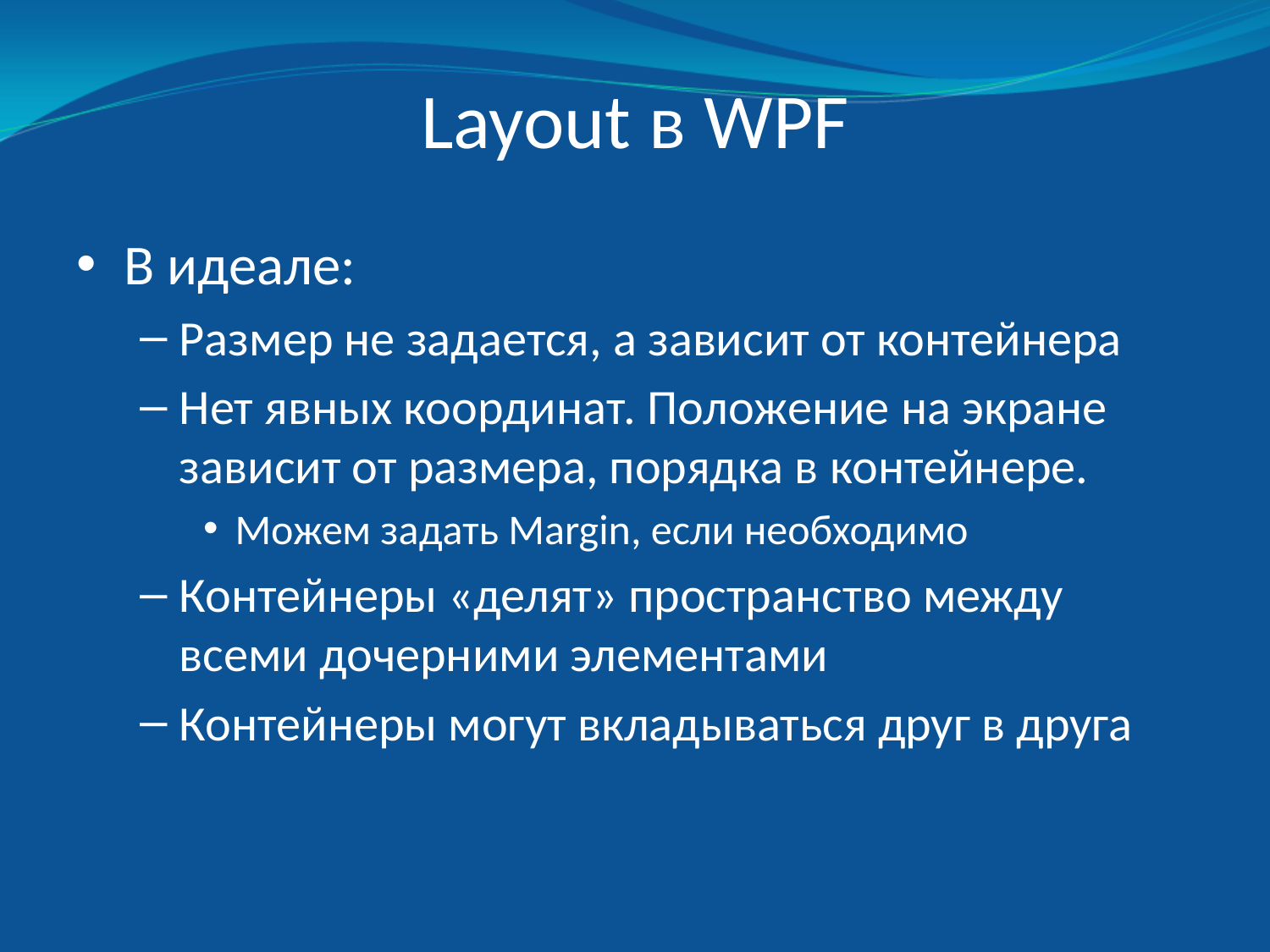

# Layout в WPF
В идеале:
Размер не задается, а зависит от контейнера
Нет явных координат. Положение на экране зависит от размера, порядка в контейнере.
Можем задать Margin, если необходимо
Контейнеры «делят» пространство между всеми дочерними элементами
Контейнеры могут вкладываться друг в друга